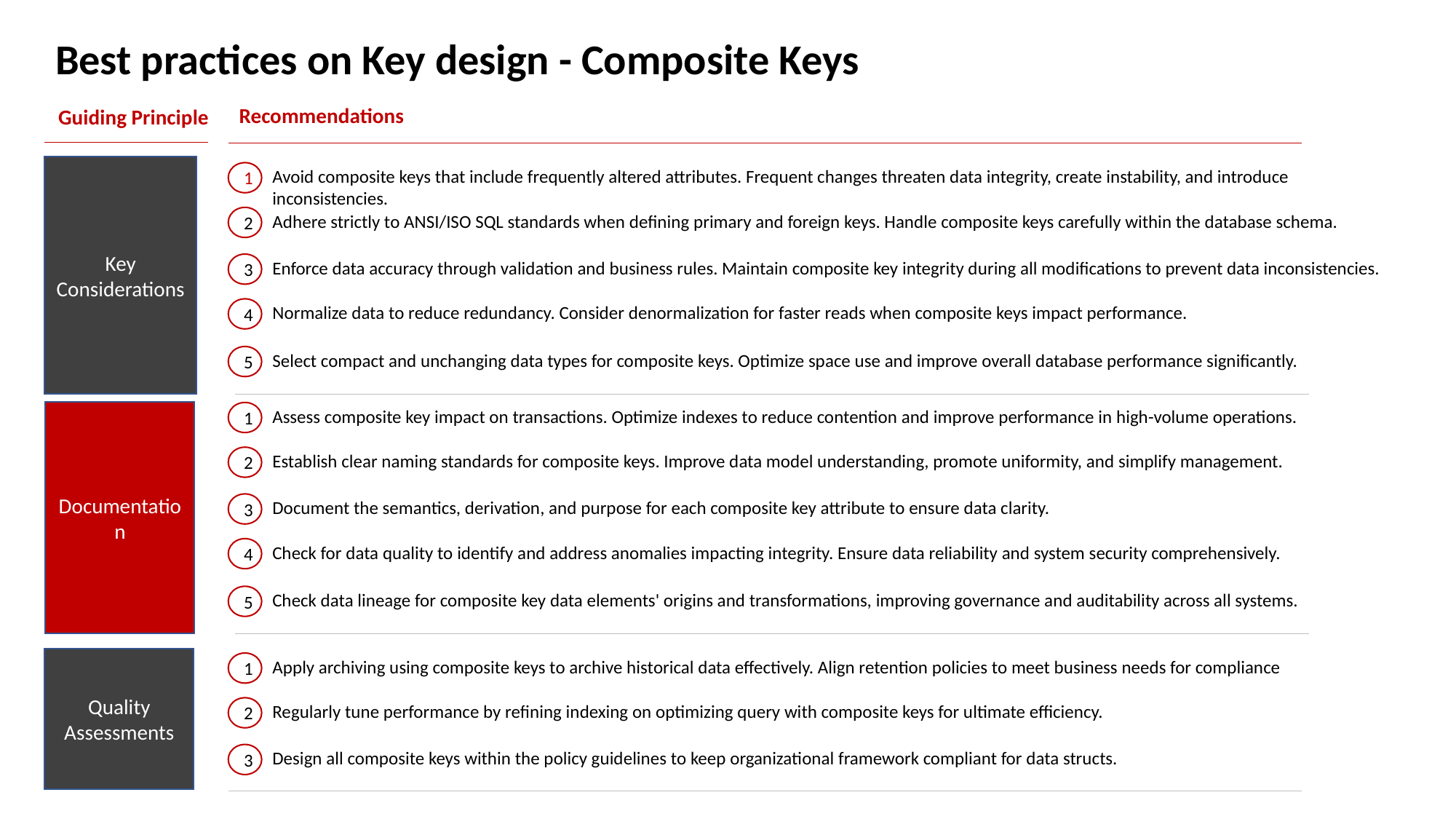

Best practices on Key design - Composite Keys
Recommendations
Guiding Principle
Key Considerations
Avoid composite keys that include frequently altered attributes. Frequent changes threaten data integrity, create instability, and introduce inconsistencies.
1
Adhere strictly to ANSI/ISO SQL standards when defining primary and foreign keys. Handle composite keys carefully within the database schema.
2
Enforce data accuracy through validation and business rules. Maintain composite key integrity during all modifications to prevent data inconsistencies.
3
Normalize data to reduce redundancy. Consider denormalization for faster reads when composite keys impact performance.
4
Select compact and unchanging data types for composite keys. Optimize space use and improve overall database performance significantly.
5
Assess composite key impact on transactions. Optimize indexes to reduce contention and improve performance in high-volume operations.
Documentation
1
Establish clear naming standards for composite keys. Improve data model understanding, promote uniformity, and simplify management.
2
Document the semantics, derivation, and purpose for each composite key attribute to ensure data clarity.
3
Check for data quality to identify and address anomalies impacting integrity. Ensure data reliability and system security comprehensively.
4
Check data lineage for composite key data elements' origins and transformations, improving governance and auditability across all systems.
5
Quality Assessments
Apply archiving using composite keys to archive historical data effectively. Align retention policies to meet business needs for compliance
1
Regularly tune performance by refining indexing on optimizing query with composite keys for ultimate efficiency.
2
Design all composite keys within the policy guidelines to keep organizational framework compliant for data structs.
3